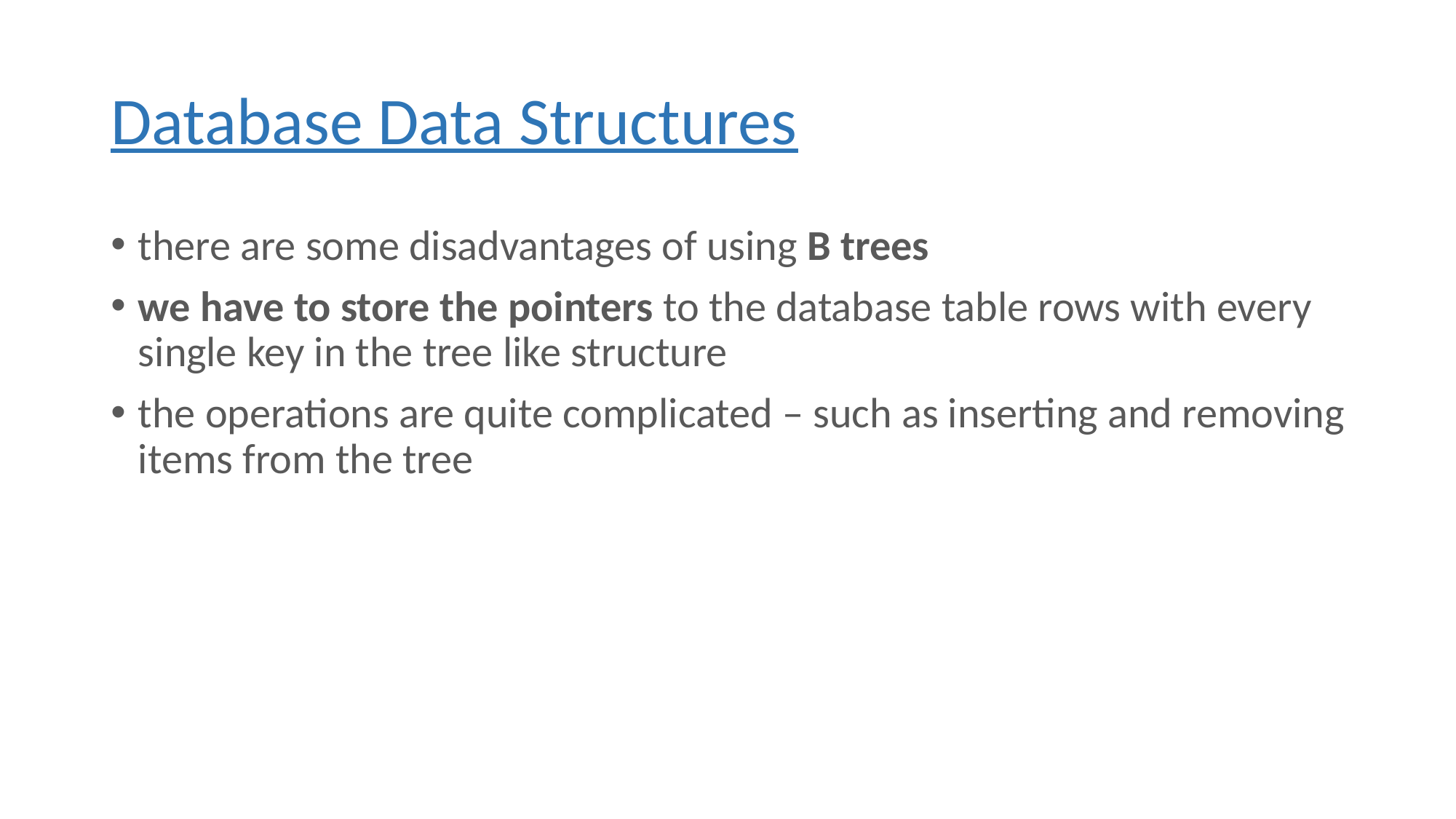

# Database Data Structures
there are some disadvantages of using B trees
we have to store the pointers to the database table rows with every single key in the tree like structure
the operations are quite complicated – such as inserting and removing items from the tree